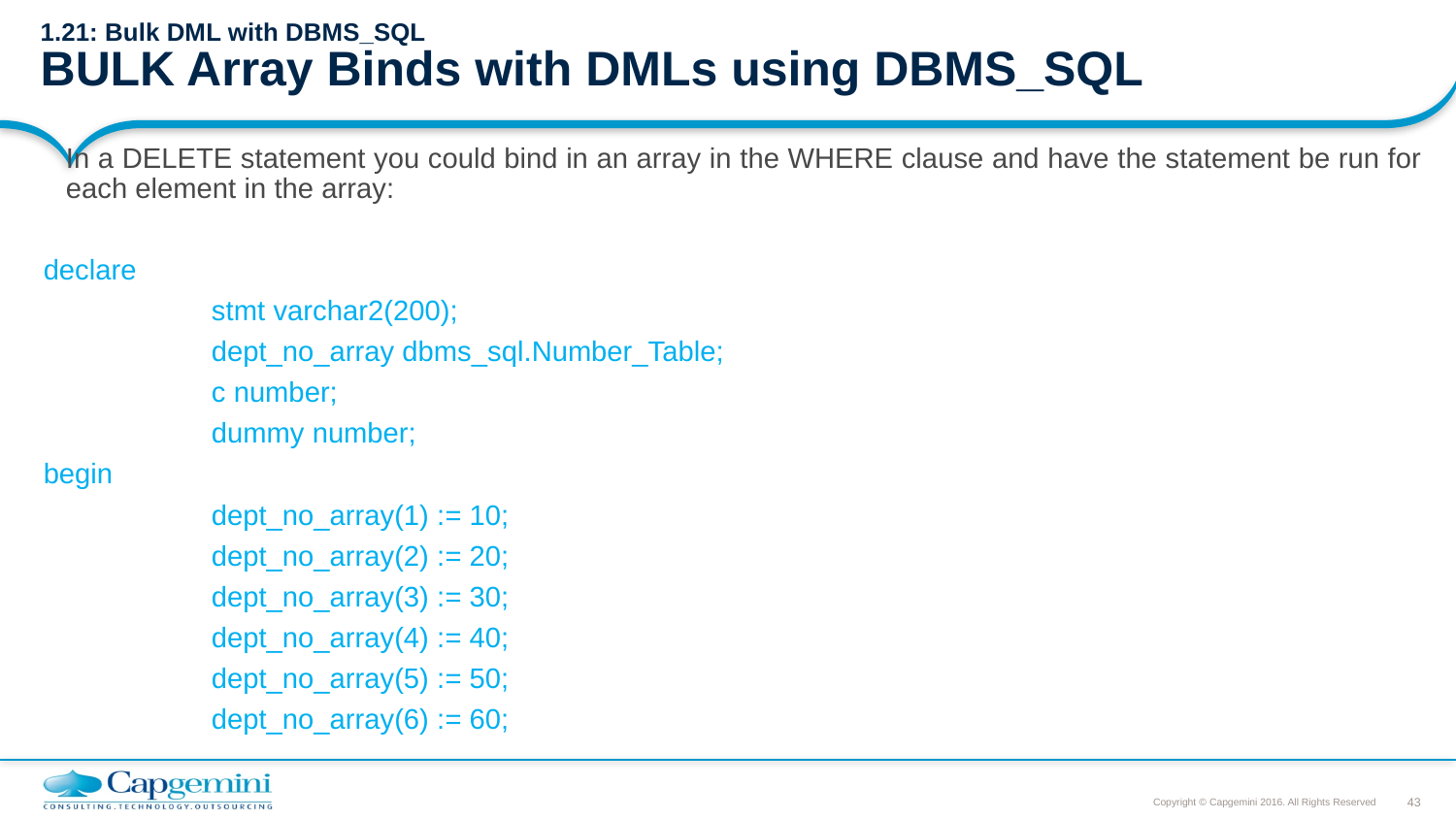

# 1.21: Bulk DML with DBMS_SQL BULK Array Binds with DMLs using DBMS_SQL
	In a DELETE statement you could bind in an array in the WHERE clause and have the statement be run for each element in the array:

declare
		stmt varchar2(200);
		dept_no_array dbms_sql.Number_Table;
		c number;
		dummy number;
begin
		dept_no_array(1) := 10;
		dept_no_array(2) := 20;
		dept_no_array(3) := 30;
		dept_no_array(4) := 40;
		dept_no_array(5) := 50;
		dept_no_array(6) := 60;